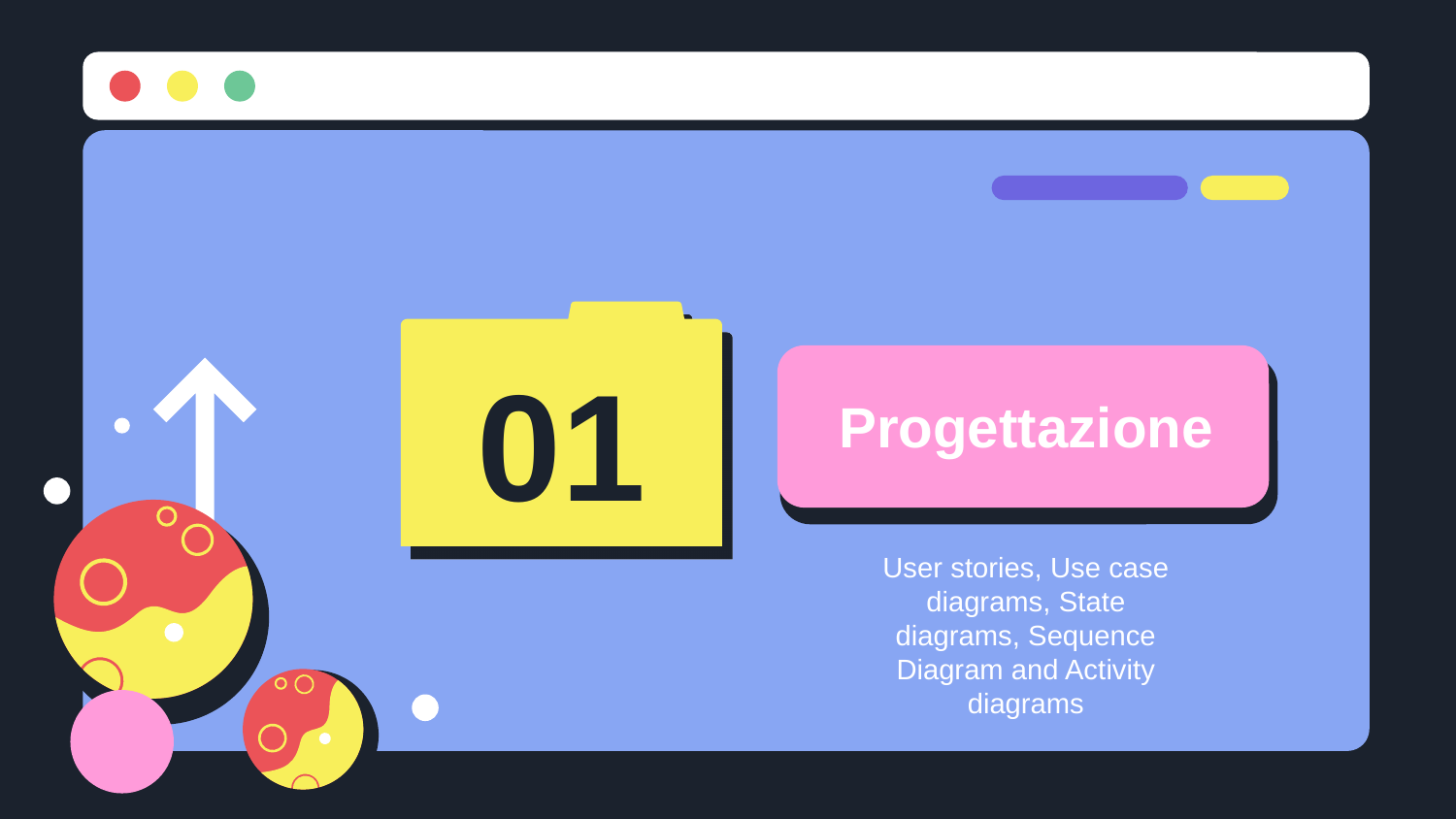

# Progettazione
01

User stories, Use case diagrams, State diagrams, Sequence Diagram and Activity diagrams